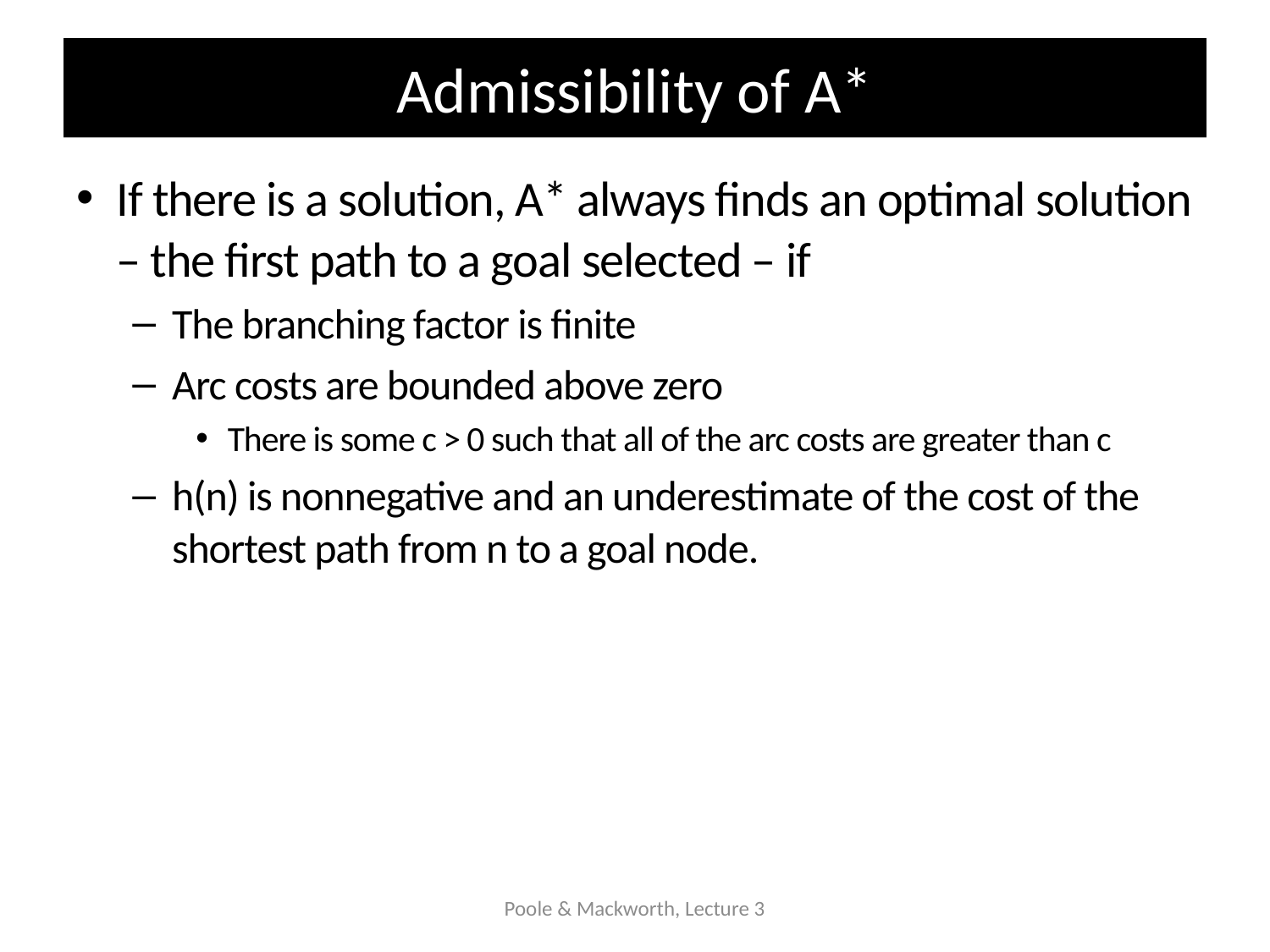

# Admissibility of A*
If there is a solution, A* always finds an optimal solution – the first path to a goal selected – if
The branching factor is finite
Arc costs are bounded above zero
There is some c > 0 such that all of the arc costs are greater than c
h(n) is nonnegative and an underestimate of the cost of the shortest path from n to a goal node.

Poole & Mackworth, Lecture 3